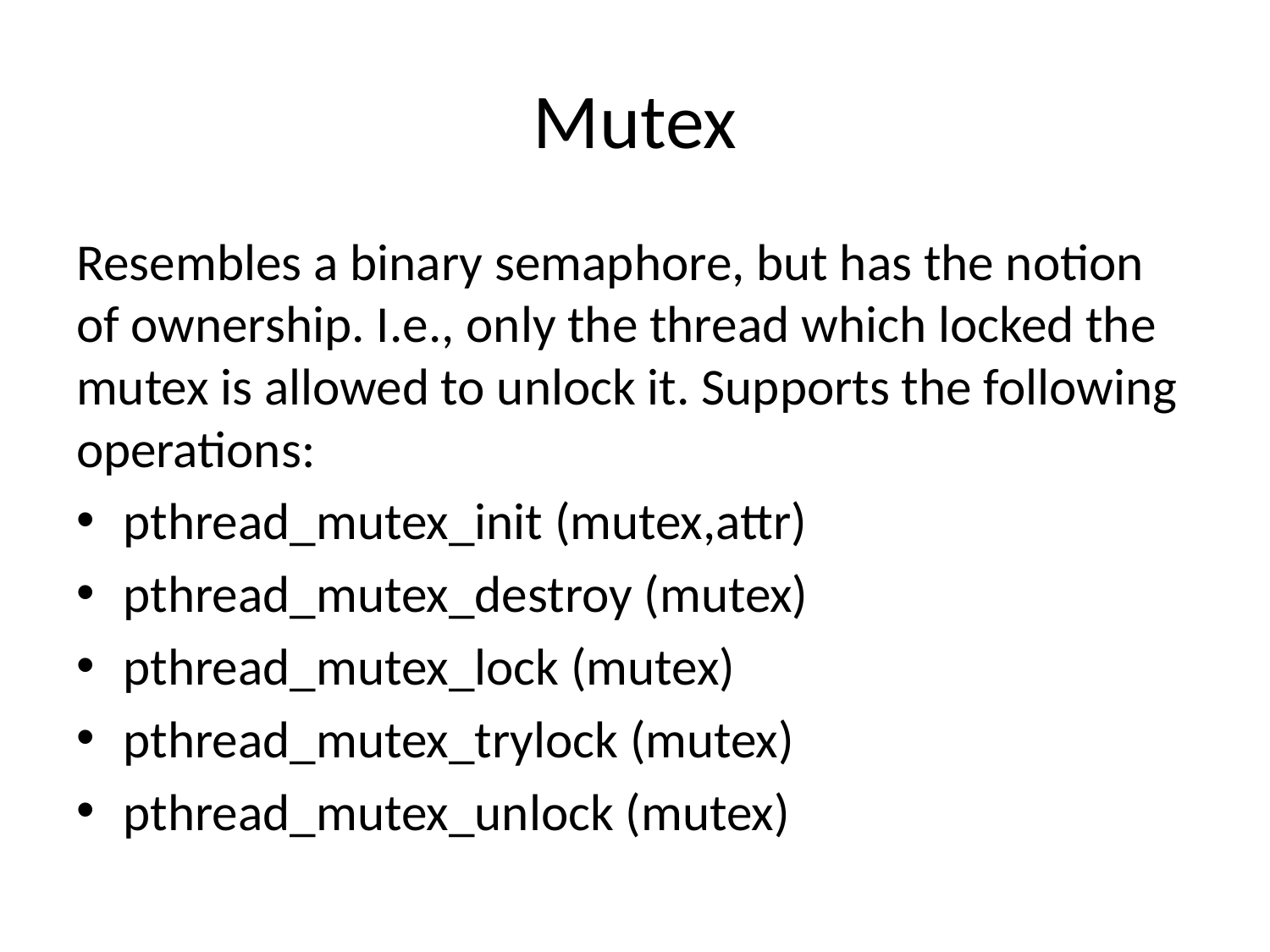

# Mutex
Resembles a binary semaphore, but has the notion of ownership. I.e., only the thread which locked the mutex is allowed to unlock it. Supports the following operations:
pthread_mutex_init (mutex,attr)
pthread_mutex_destroy (mutex)
pthread_mutex_lock (mutex)
pthread_mutex_trylock (mutex)
pthread_mutex_unlock (mutex)